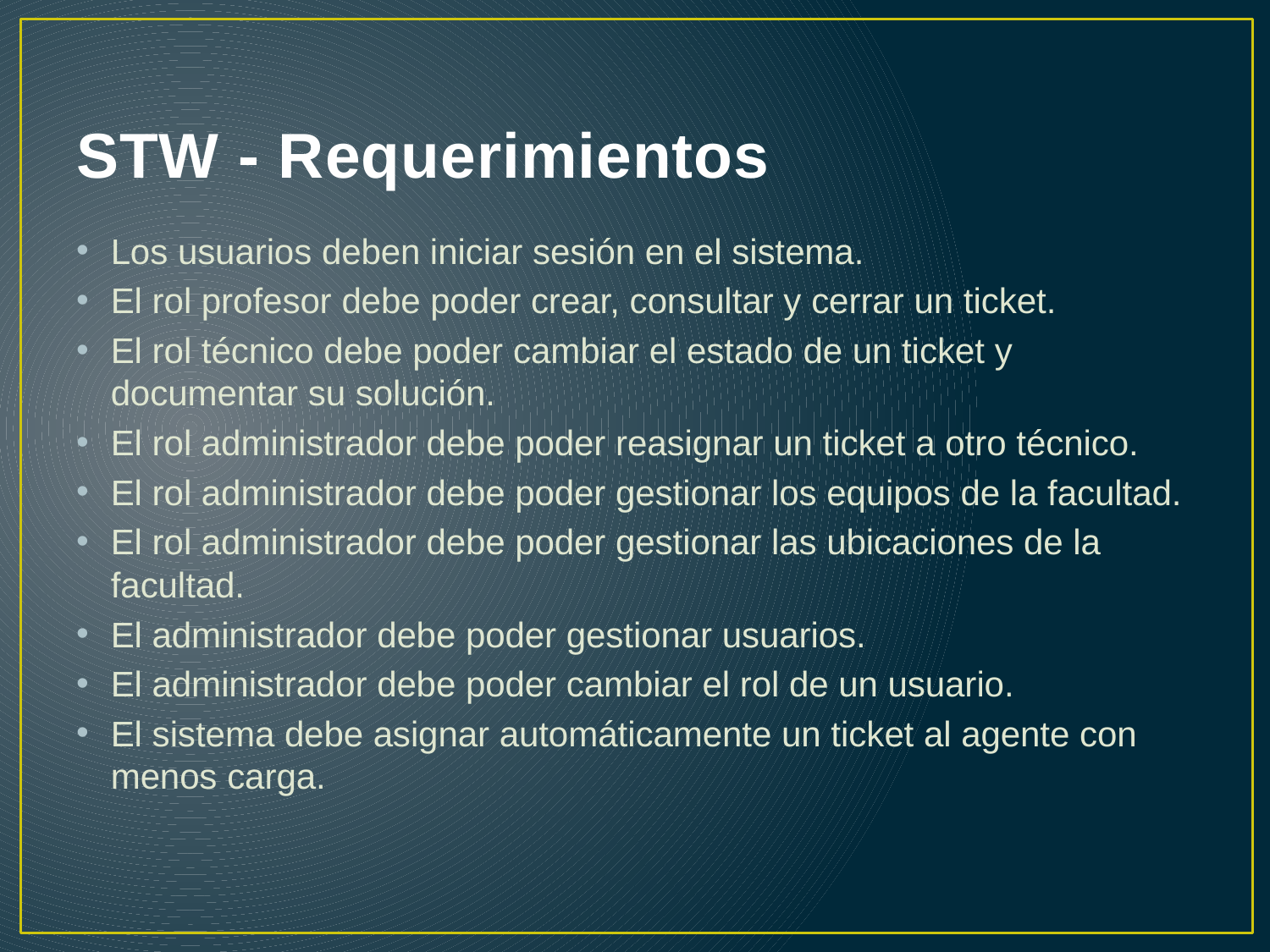

# STW - Requerimientos
Los usuarios deben iniciar sesión en el sistema.
El rol profesor debe poder crear, consultar y cerrar un ticket.
El rol técnico debe poder cambiar el estado de un ticket y documentar su solución.
El rol administrador debe poder reasignar un ticket a otro técnico.
El rol administrador debe poder gestionar los equipos de la facultad.
El rol administrador debe poder gestionar las ubicaciones de la facultad.
El administrador debe poder gestionar usuarios.
El administrador debe poder cambiar el rol de un usuario.
El sistema debe asignar automáticamente un ticket al agente con menos carga.